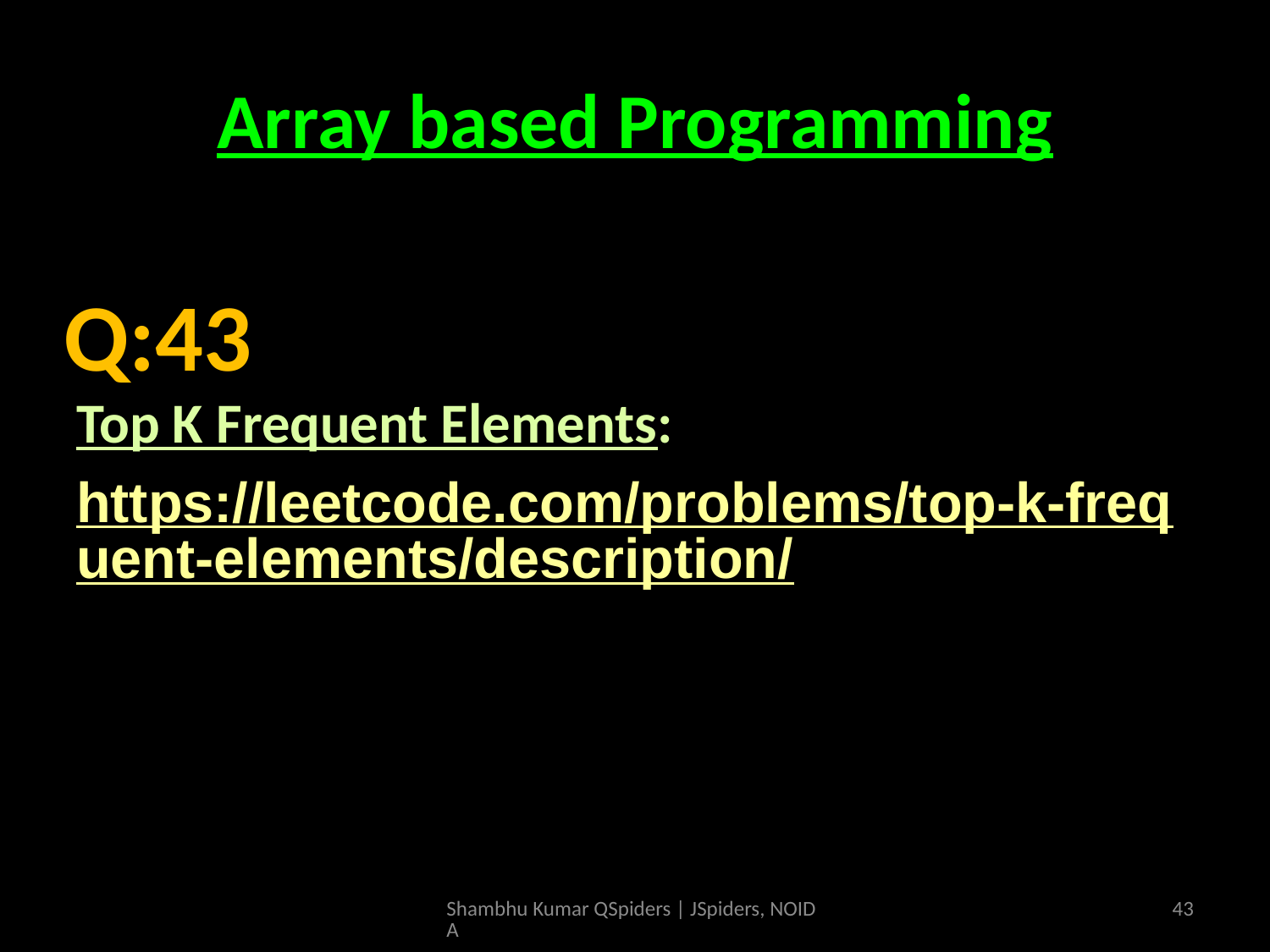

# Array based Programming

Top K Frequent Elements:
https://leetcode.com/problems/top-k-frequent-elements/description/
Q:43
Shambhu Kumar QSpiders | JSpiders, NOIDA
43